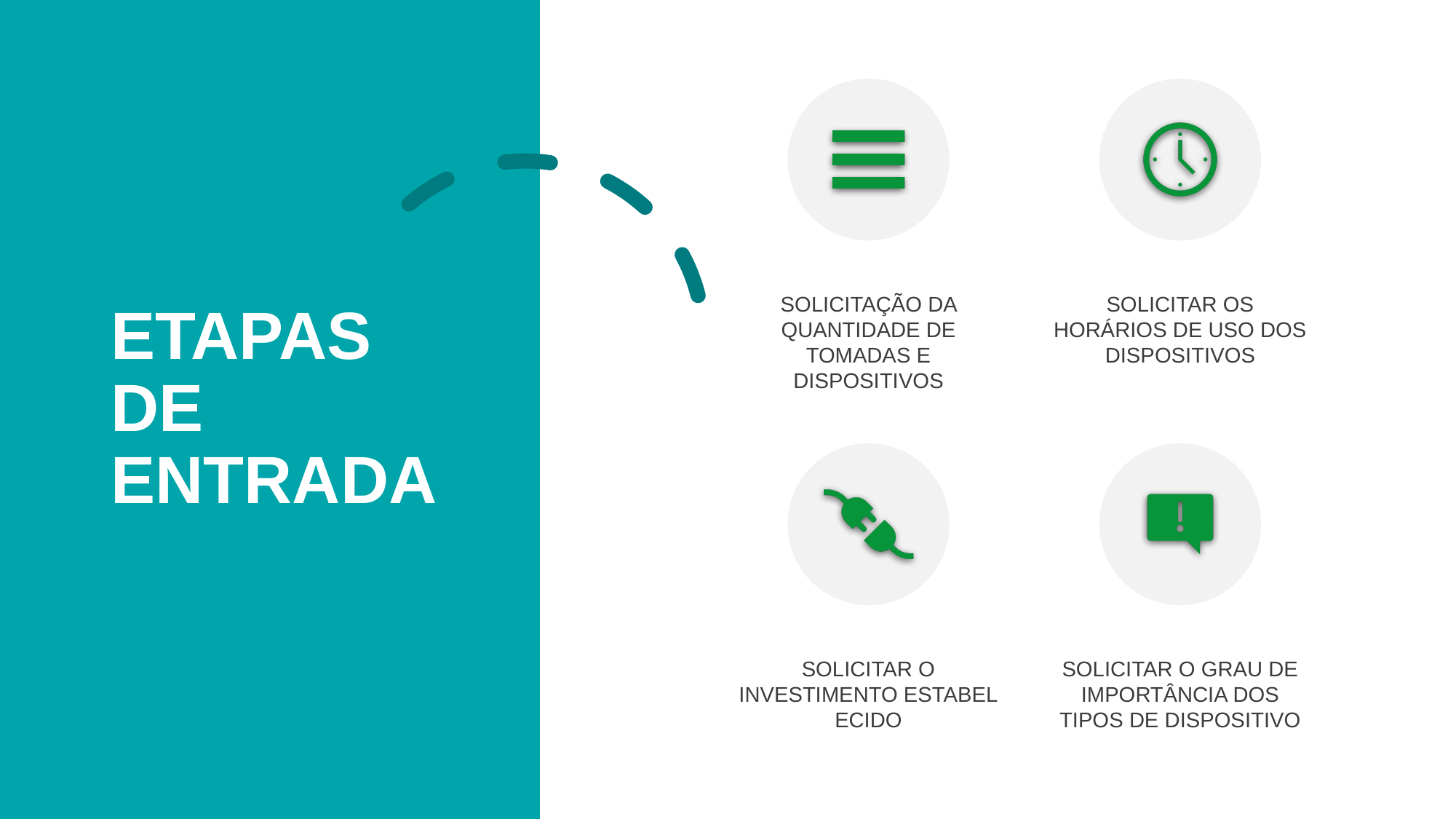

ETAPAS DE ENTRADA
Solicitação da quantidade de tomadas e dispositivos
Solicitar os horários de uso dos dispositivos
Solicitar o investimento estabelecido
Solicitar o grau de importância dos tipos de dispositivo